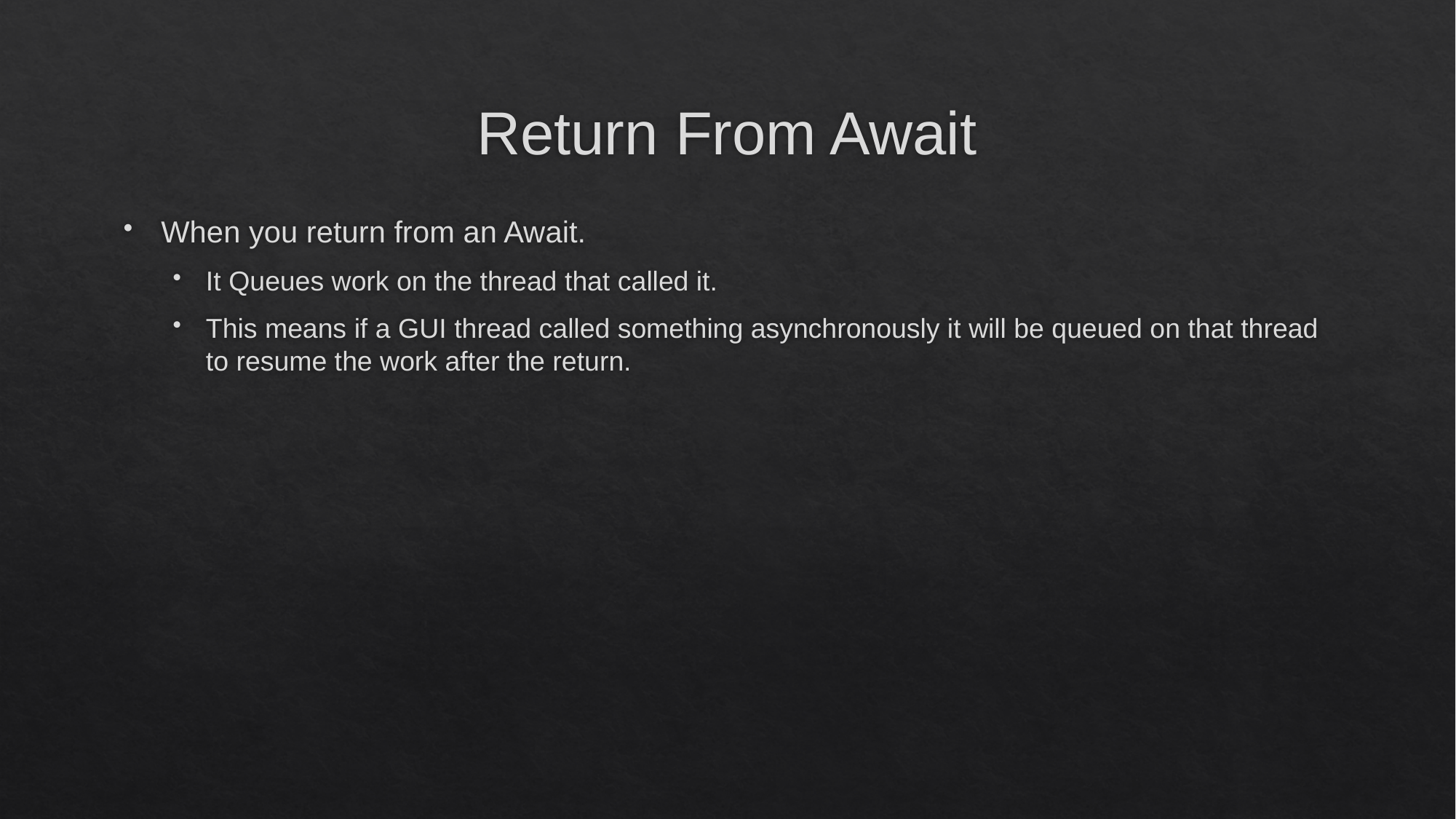

# Return From Await
When you return from an Await.
It Queues work on the thread that called it.
This means if a GUI thread called something asynchronously it will be queued on that thread to resume the work after the return.